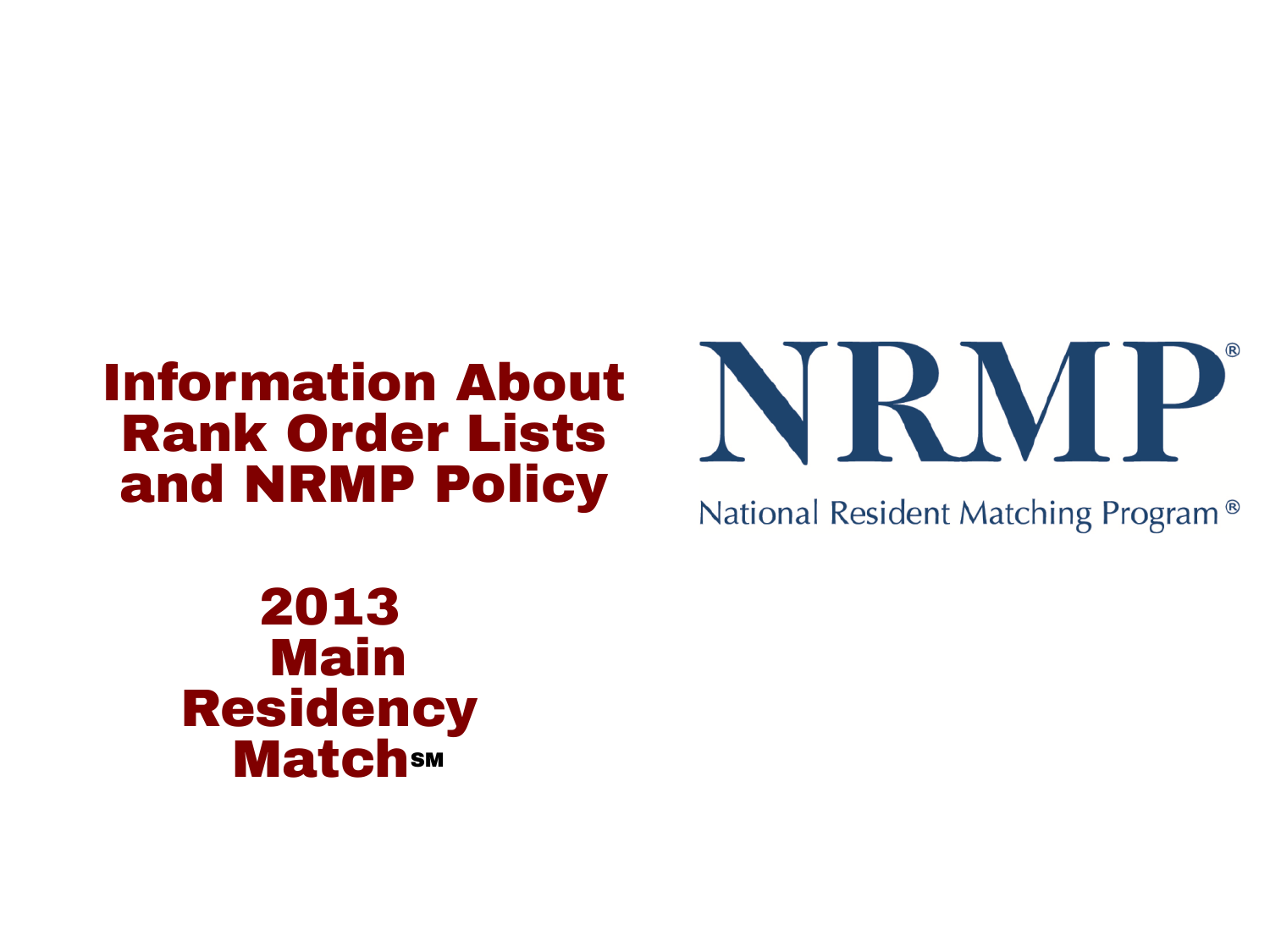

Information About Rank Order Lists and NRMP Policy
2013
Main Residency
MatchSM